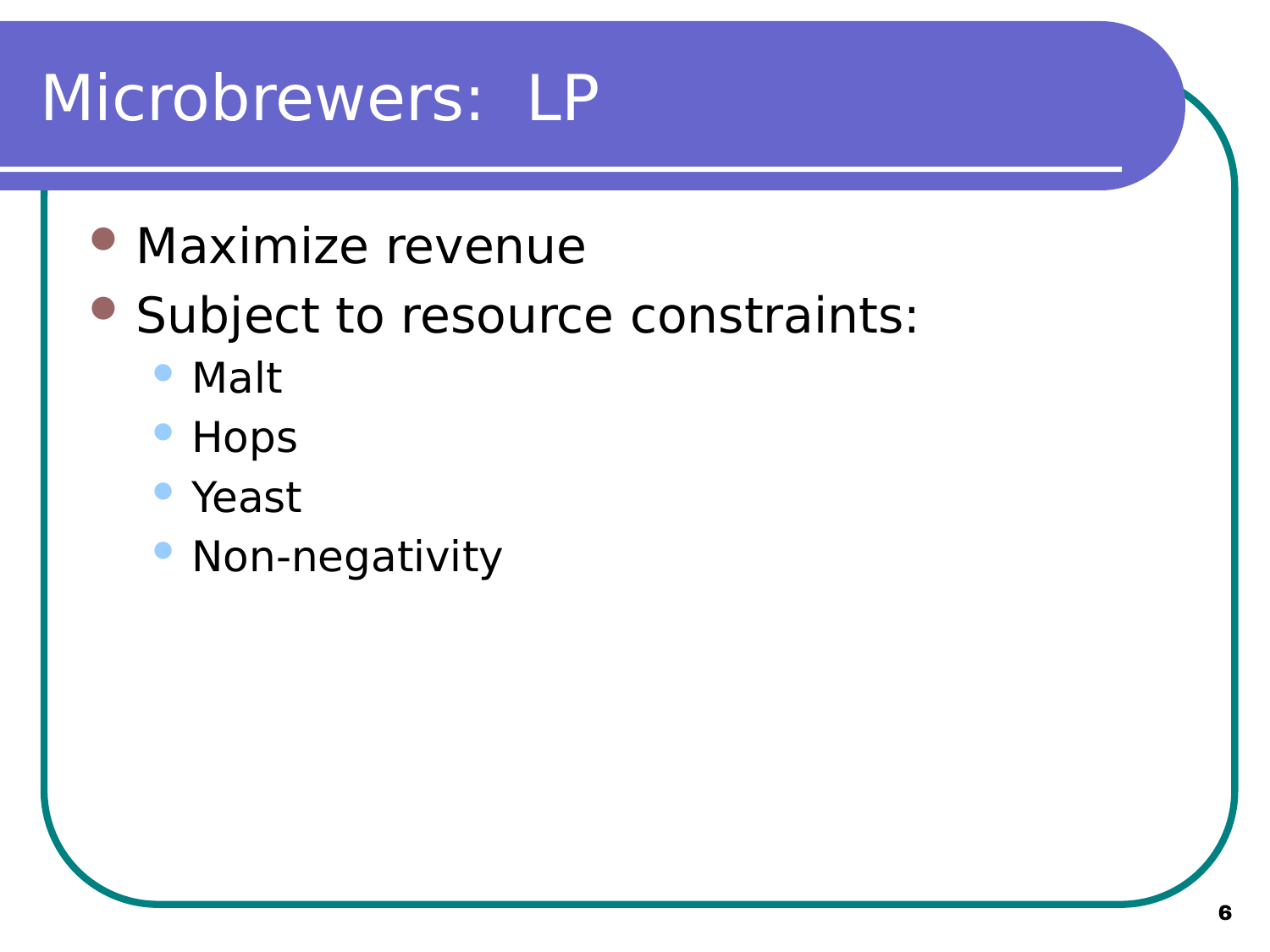

Microbrewers:  LP
Maximize revenue
Subject to resource constraints:
Malt
Hops
Yeast
Non-negativity

6